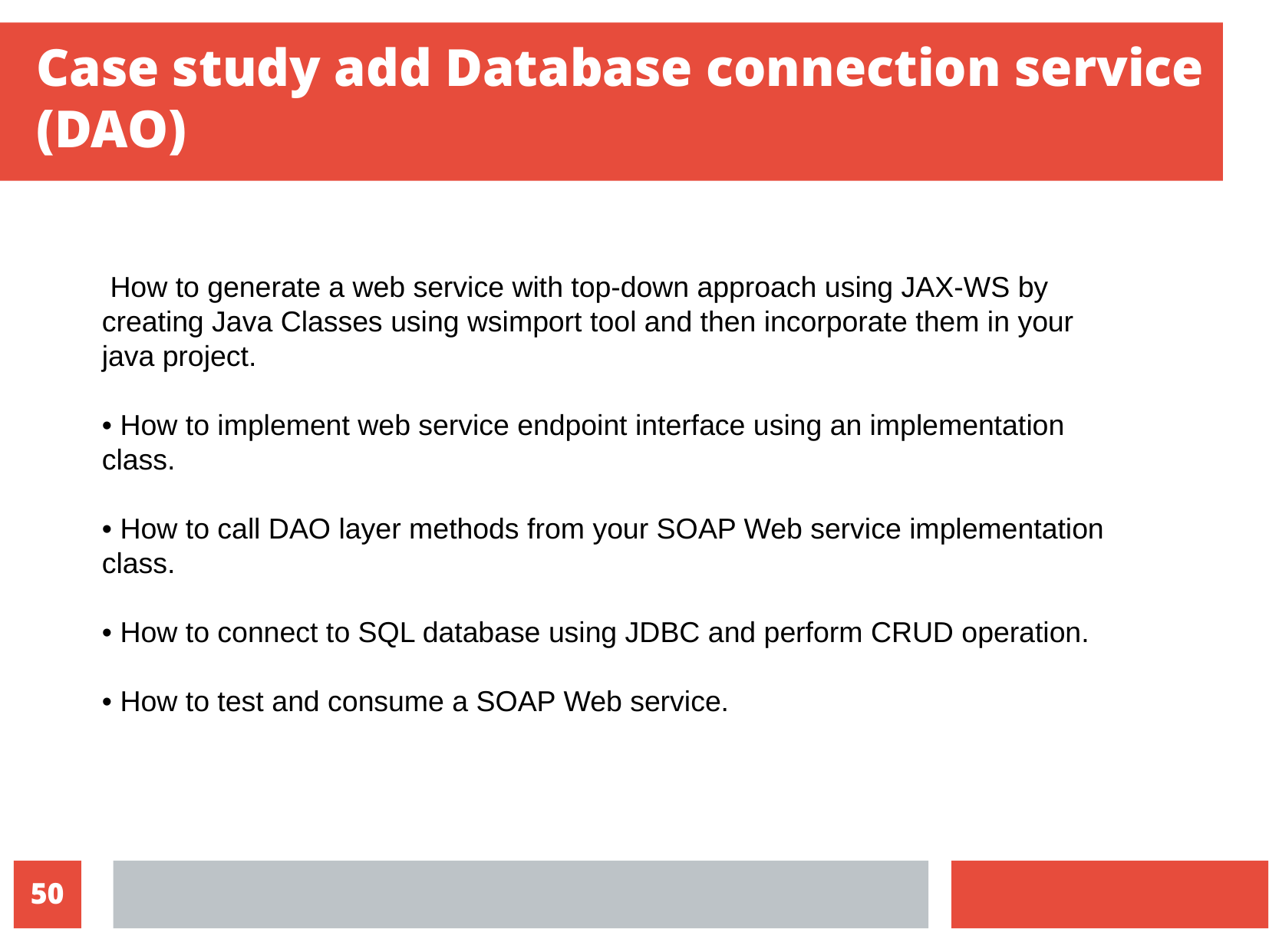

Case study add Database connection service (DAO)

 How to generate a web service with top-down approach using JAX-WS by creating Java Classes using wsimport tool and then incorporate them in your java project.

• How to implement web service endpoint interface using an implementation class.

• How to call DAO layer methods from your SOAP Web service implementation class.

• How to connect to SQL database using JDBC and perform CRUD operation.

• How to test and consume a SOAP Web service.
50